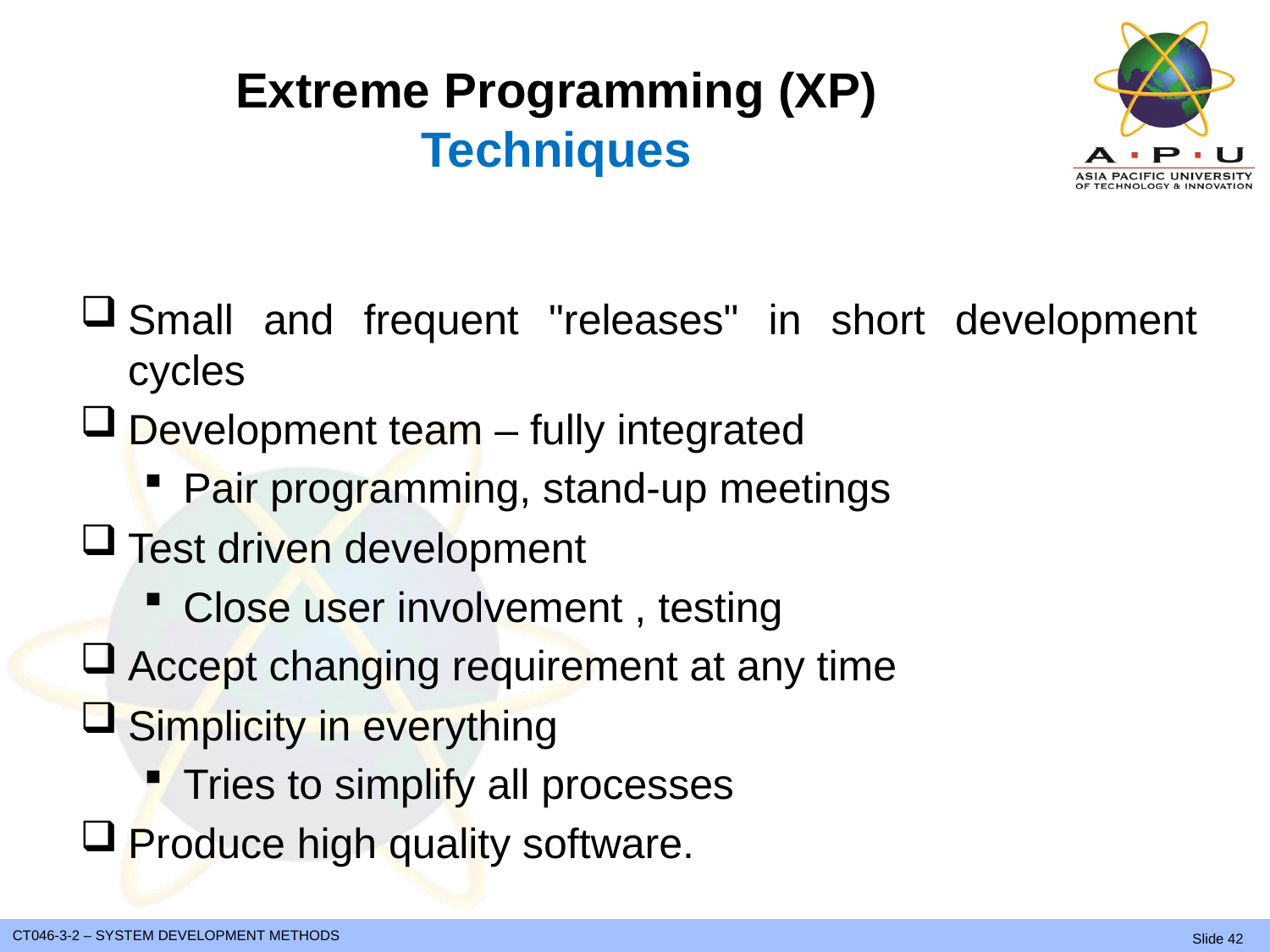

# Extreme Programming (XP) Techniques
Small and frequent "releases" in short development cycles
Development team – fully integrated
Pair programming, stand-up meetings
Test driven development
Close user involvement , testing
Accept changing requirement at any time
Simplicity in everything
Tries to simplify all processes
Produce high quality software.